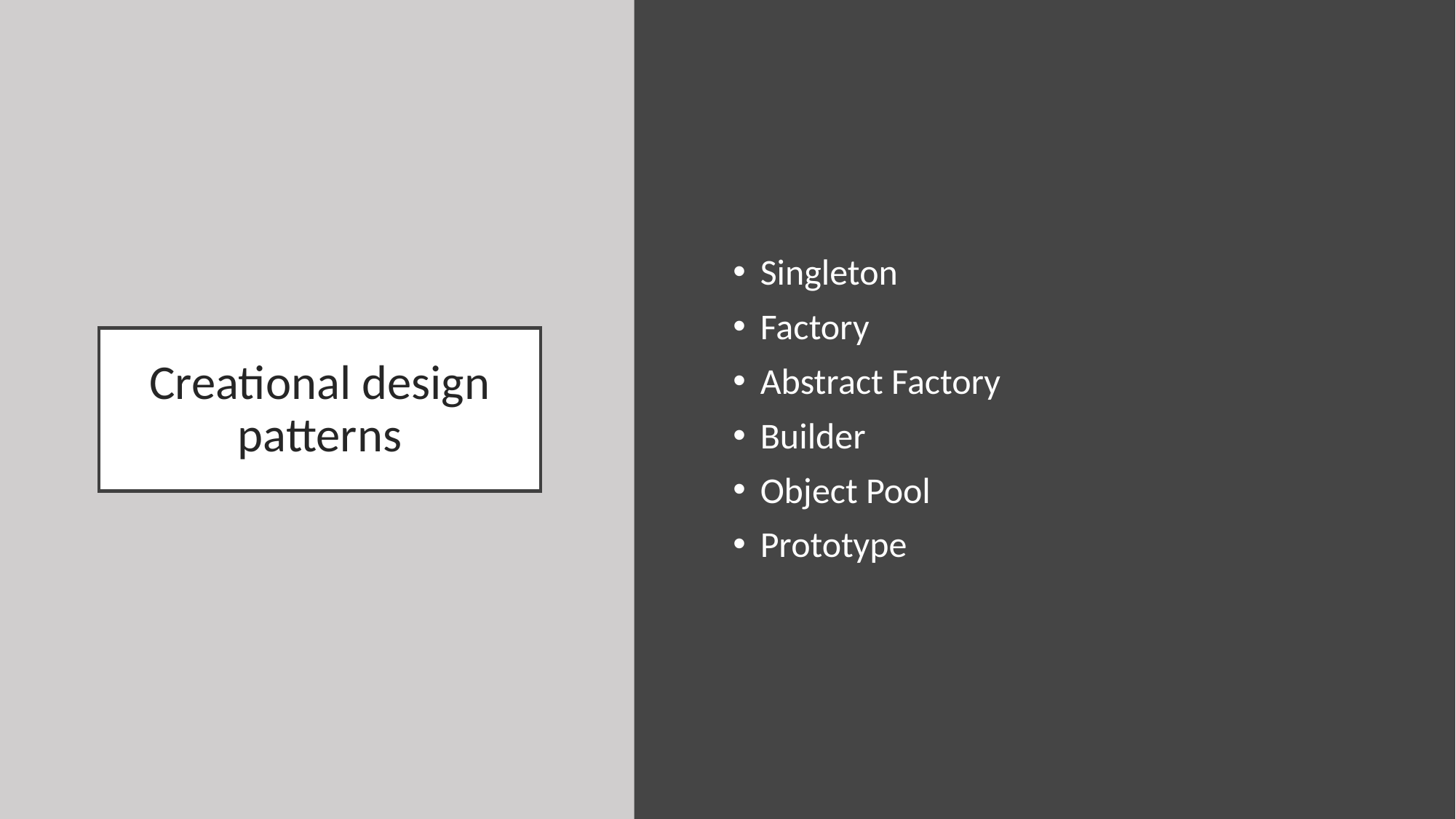

Singleton
Factory
Abstract Factory
Builder
Object Pool
Prototype
# Creational design patterns